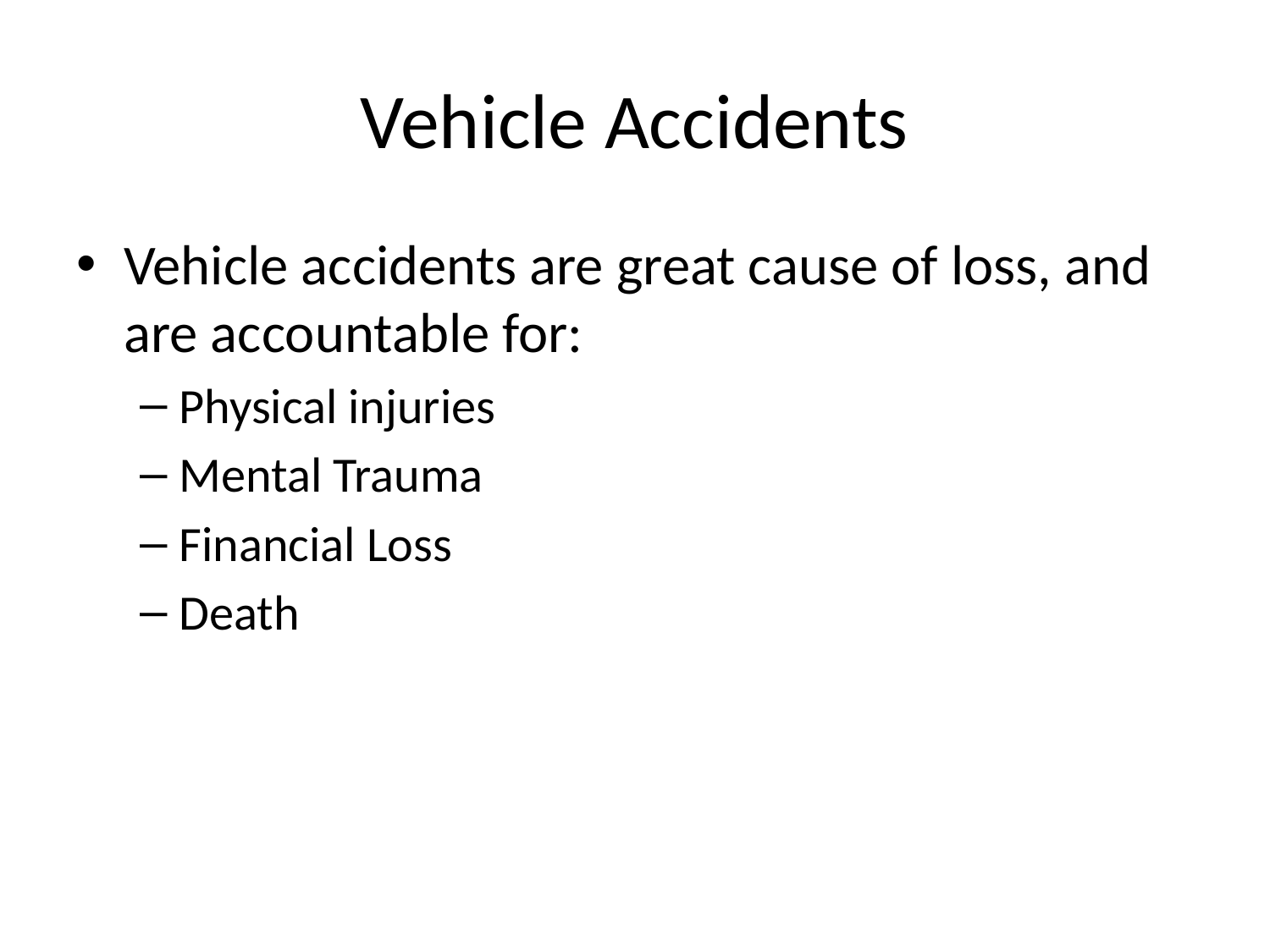

# Vehicle Accidents
Vehicle accidents are great cause of loss, and are accountable for:
Physical injuries
Mental Trauma
Financial Loss
Death